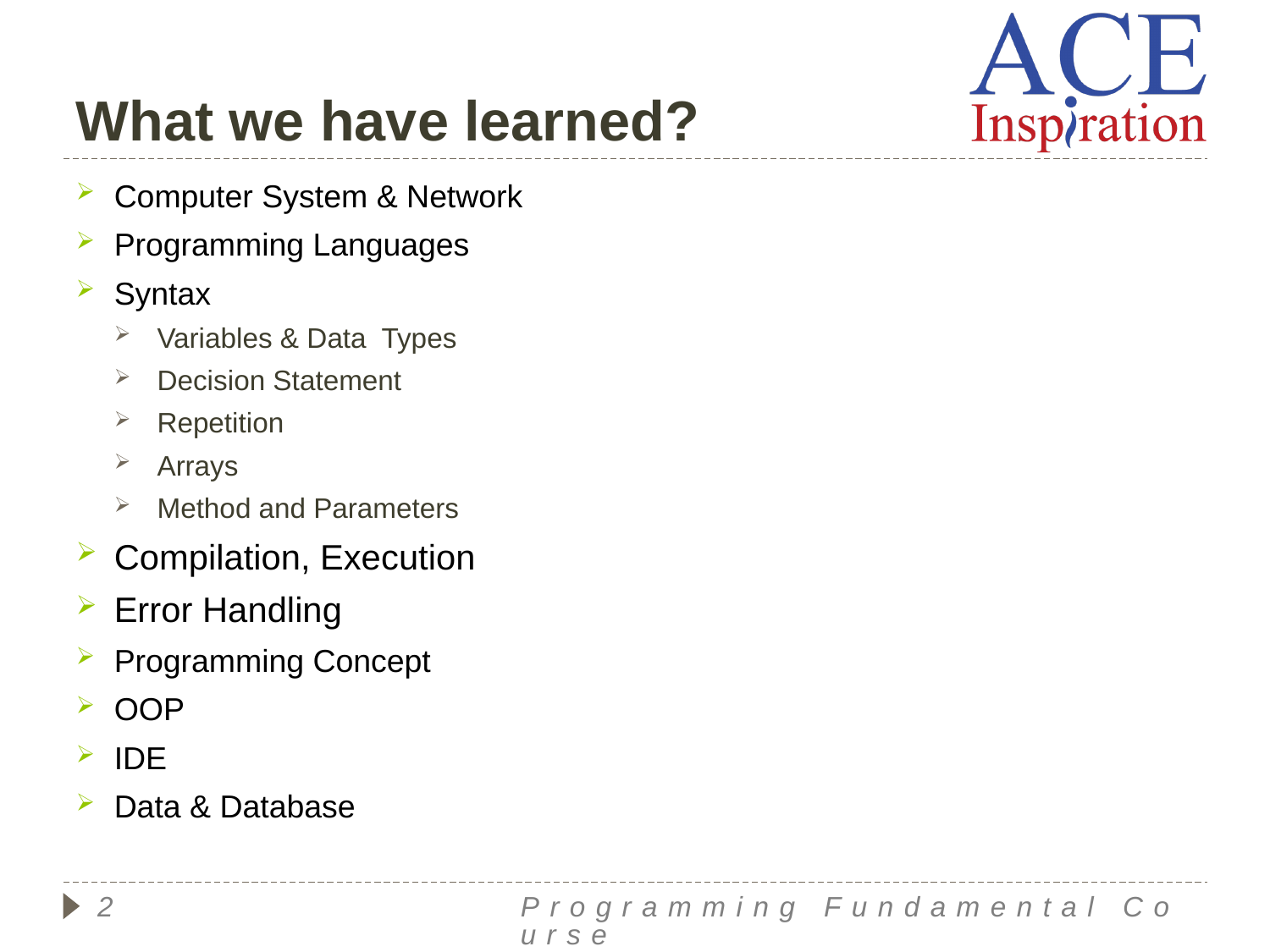

# What we have learned?
Computer System & Network
Programming Languages
Syntax
Variables & Data  Types
Decision Statement
Repetition
Arrays
Method and Parameters
Compilation, Execution
Error Handling
Programming Concept
OOP
IDE
Data & Database

2
Programming Fundamental Course